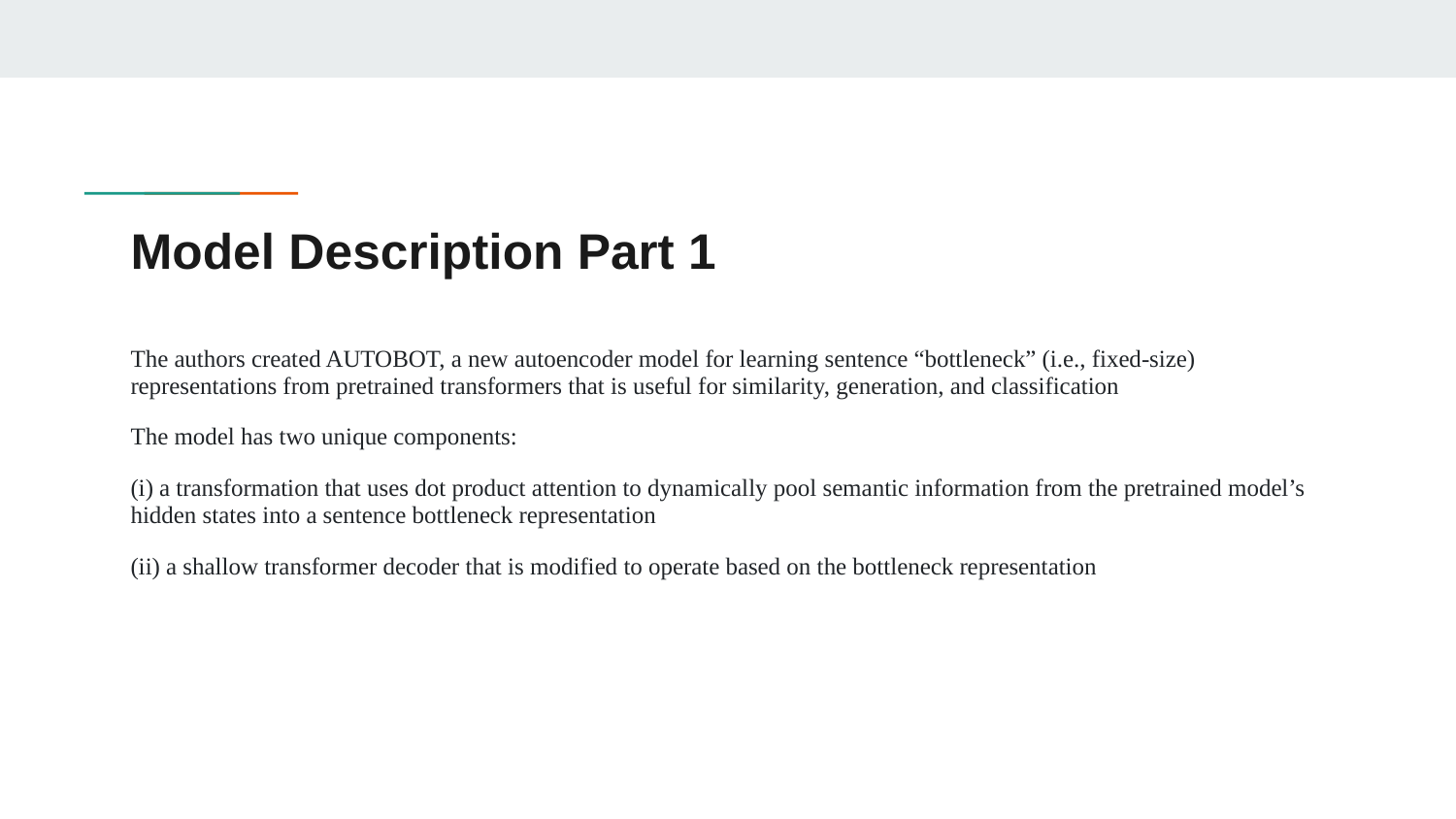

# Model Description Part 1
The authors created AUTOBOT, a new autoencoder model for learning sentence “bottleneck” (i.e., fixed-size) representations from pretrained transformers that is useful for similarity, generation, and classification
The model has two unique components:
(i) a transformation that uses dot product attention to dynamically pool semantic information from the pretrained model’s hidden states into a sentence bottleneck representation
(ii) a shallow transformer decoder that is modified to operate based on the bottleneck representation